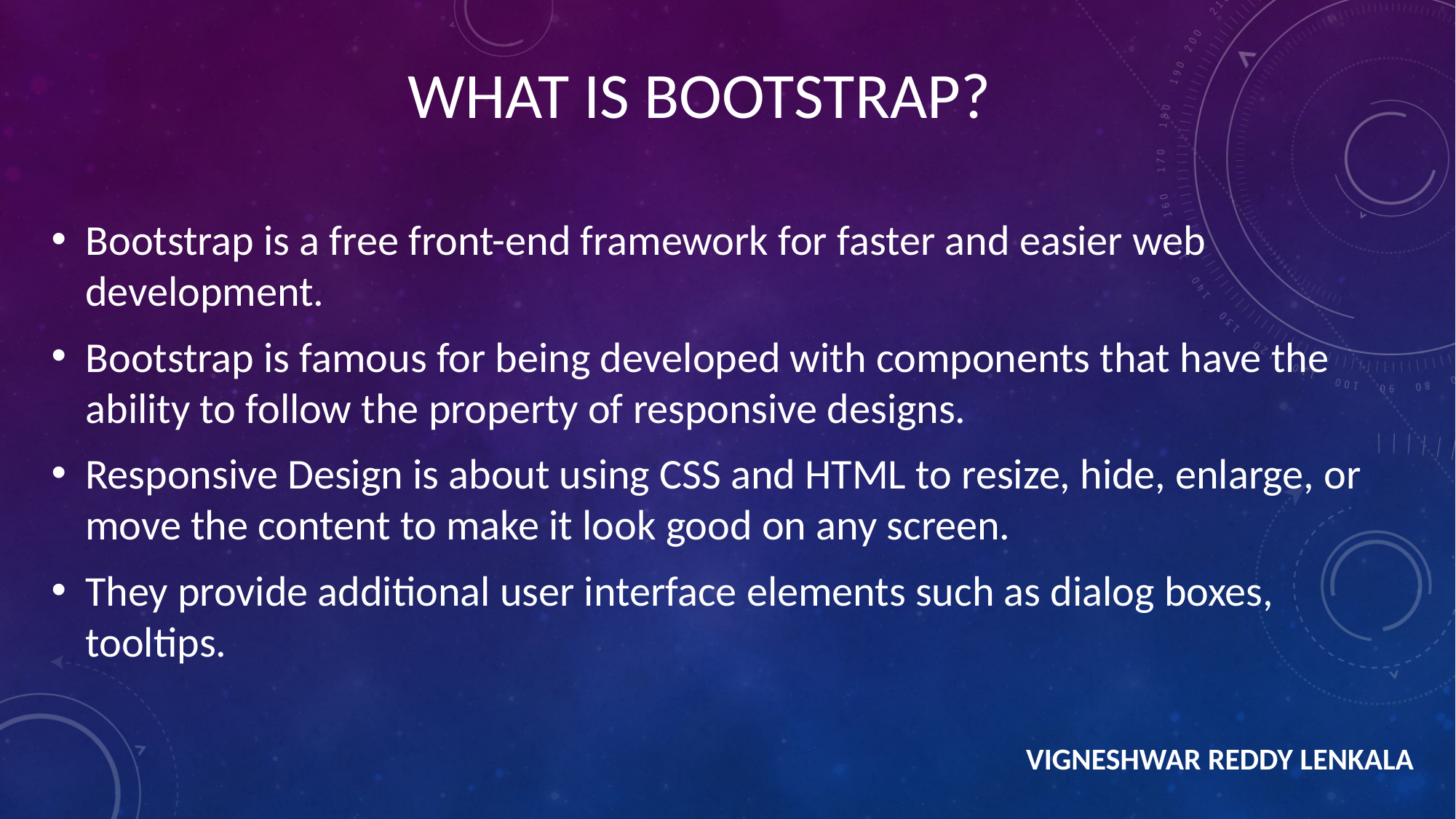

# WHAT IS BOOTSTRAP?
Bootstrap is a free front-end framework for faster and easier web development.
Bootstrap is famous for being developed with components that have the ability to follow the property of responsive designs.
Responsive Design is about using CSS and HTML to resize, hide, enlarge, or move the content to make it look good on any screen.
They provide additional user interface elements such as dialog boxes, tooltips.

                                                                                                                                       VIGNESHWAR REDDY LENKALA